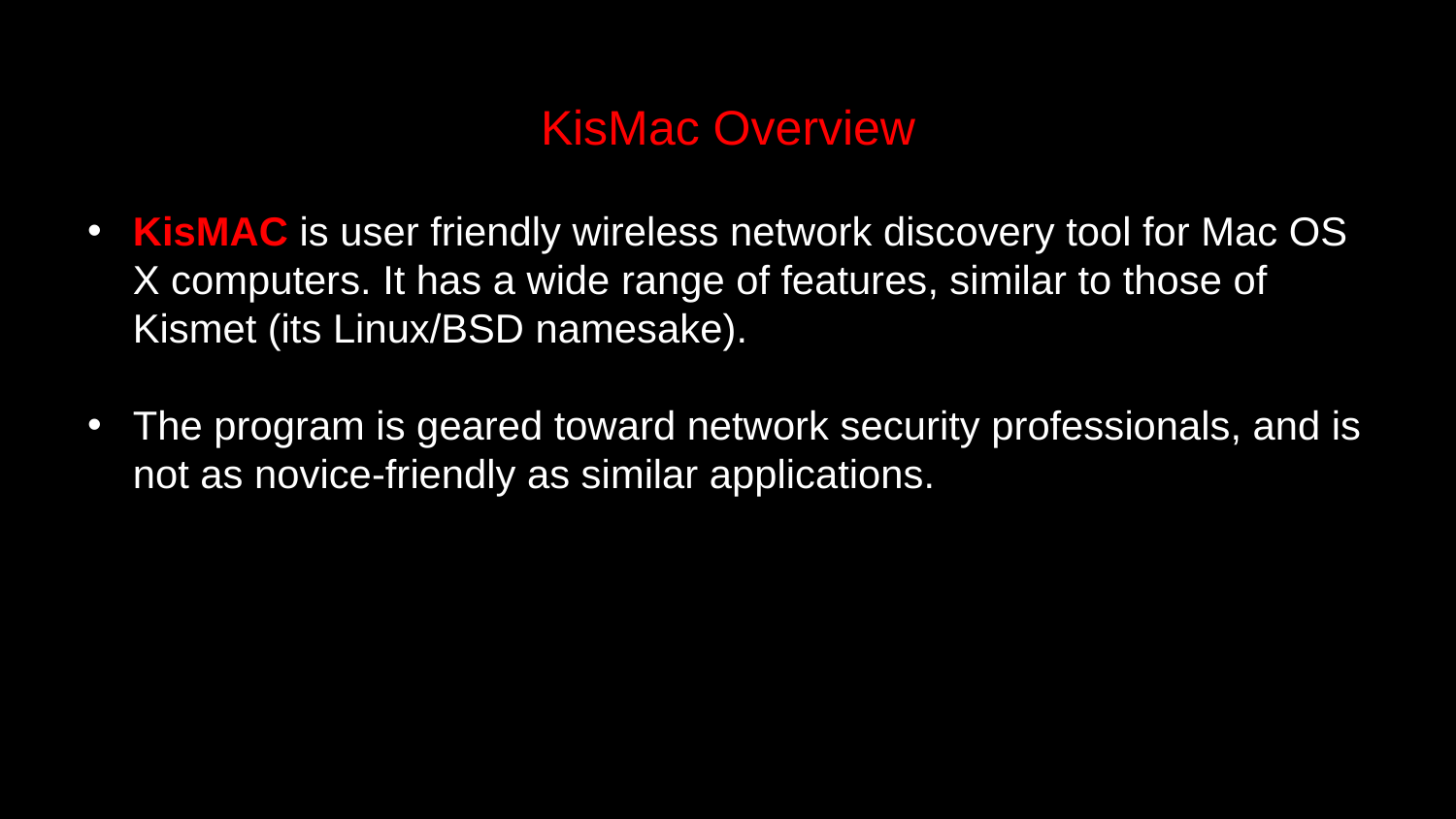

# KisMac Overview
KisMAC is user friendly wireless network discovery tool for Mac OS X computers. It has a wide range of features, similar to those of Kismet (its Linux/BSD namesake).

The program is geared toward network security professionals, and is not as novice-friendly as similar applications.